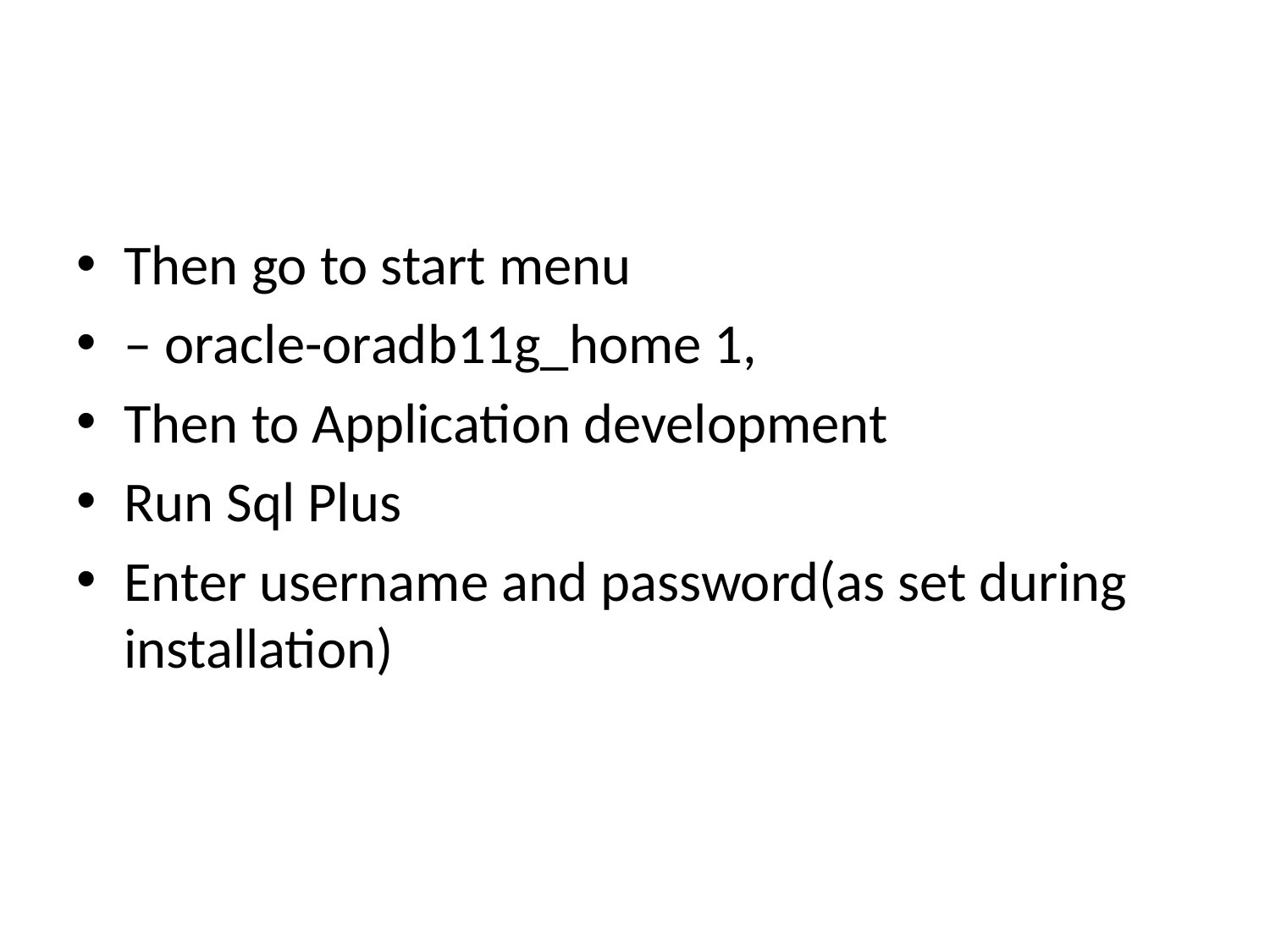

#
Then go to start menu
– oracle-oradb11g_home 1,
Then to Application development
Run Sql Plus
Enter username and password(as set during installation)